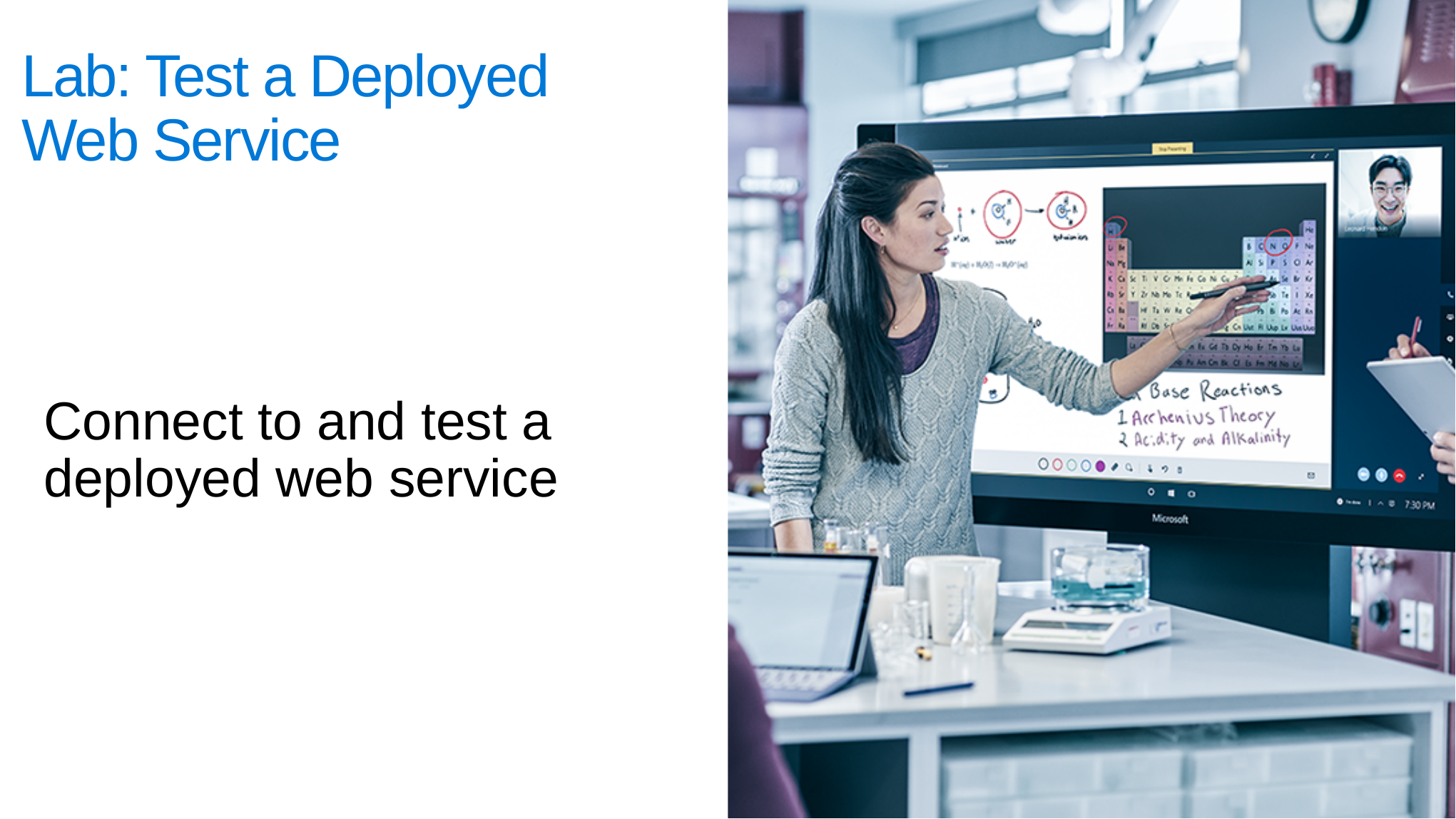

# Lab: Test a Deployed Web Service
Connect to and test a deployed web service